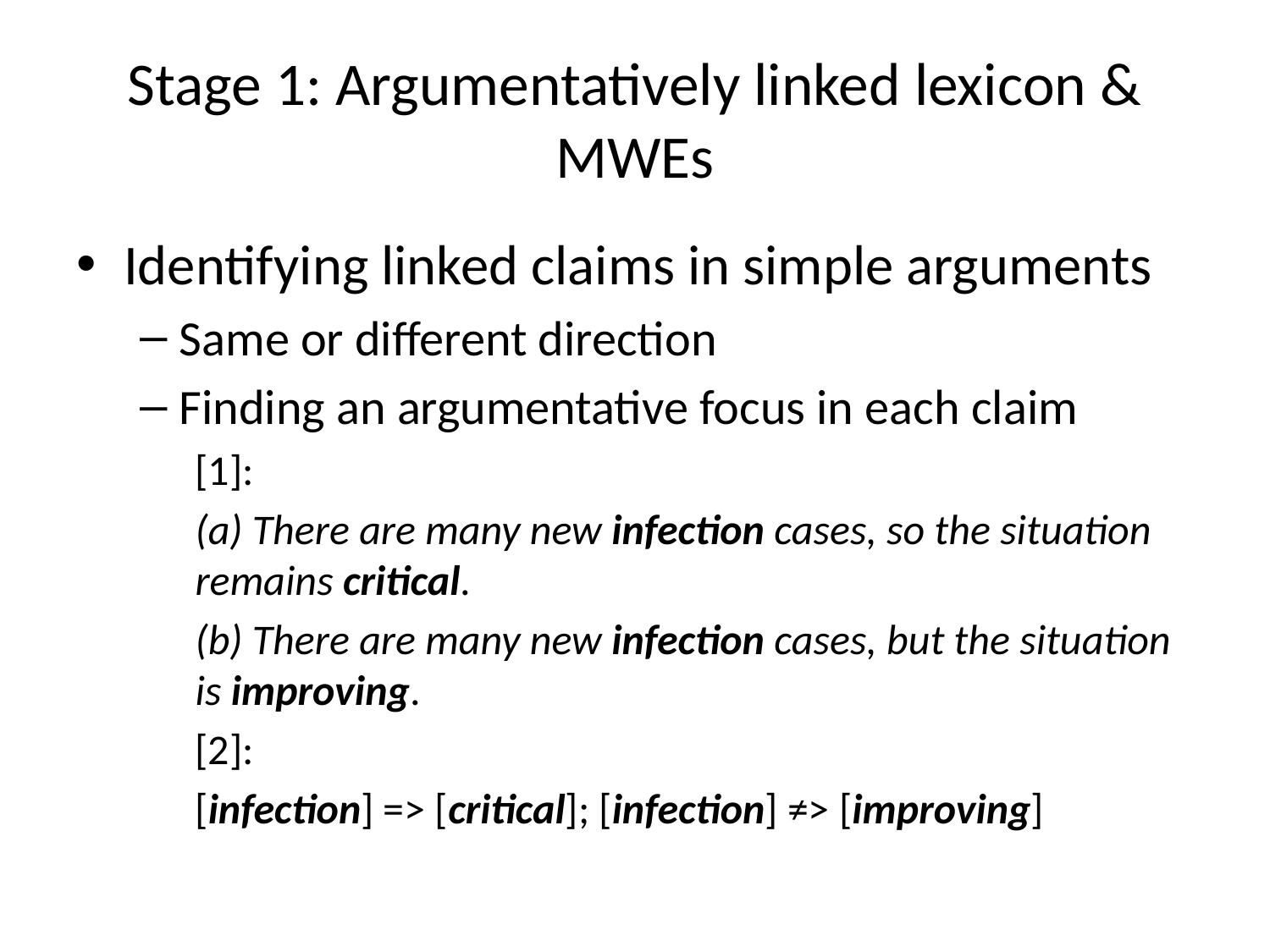

# Stage 1: Argumentatively linked lexicon & MWEs
Identifying linked claims in simple arguments
Same or different direction
Finding an argumentative focus in each claim
[1]:
(a) There are many new infection cases, so the situation remains critical.
(b) There are many new infection cases, but the situation is improving.
[2]:
[infection] => [critical]; [infection] ≠> [improving]